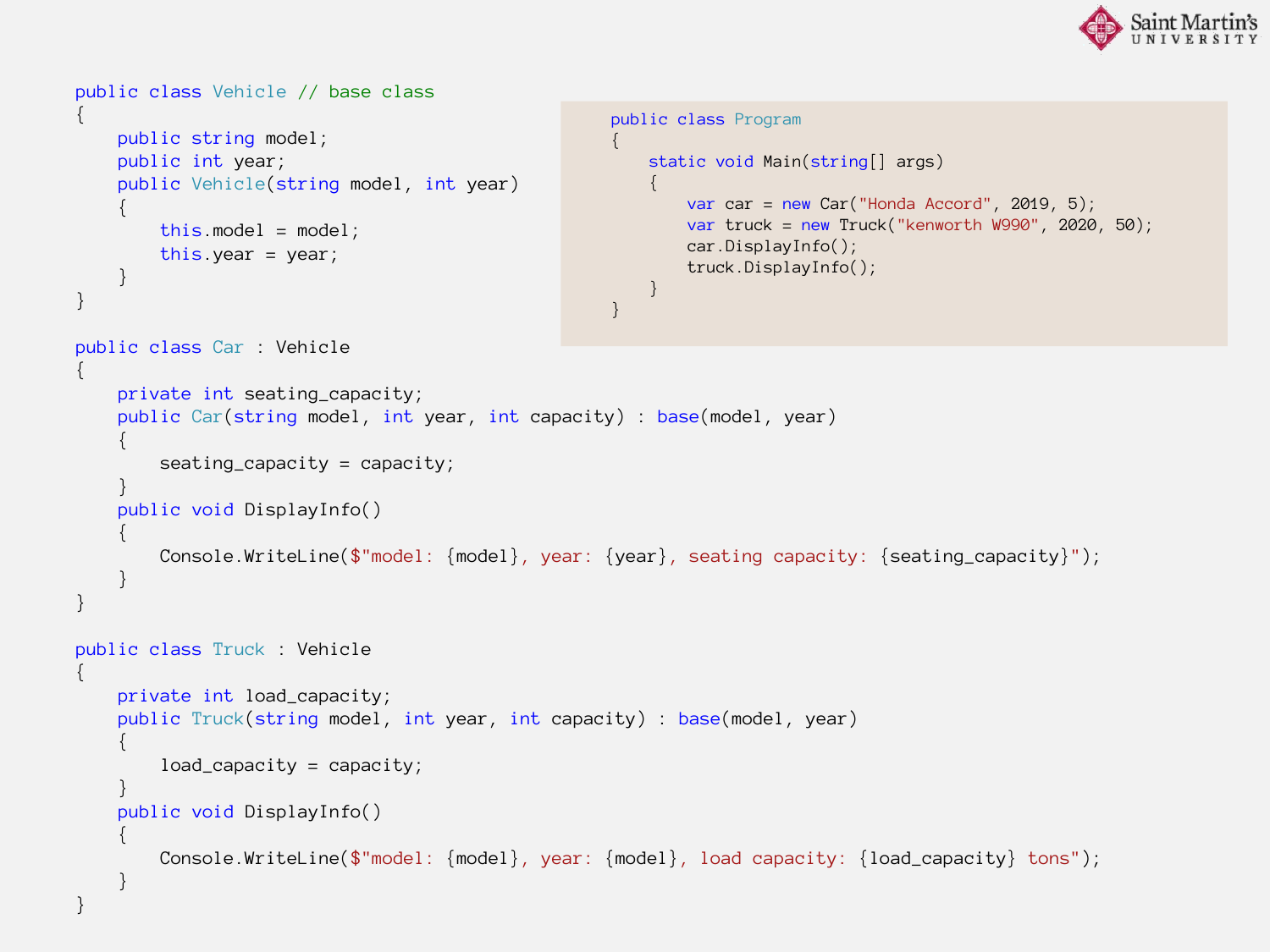

public class Vehicle // base class
    {
        public string model;
        public int year;
        public Vehicle(string model, int year)
        {
            this.model = model;
            this.year = year;
        }
    }

    public class Car : Vehicle
    {
        private int seating_capacity;
        public Car(string model, int year, int capacity) : base(model, year)
        {
            seating_capacity = capacity;
        }
        public void DisplayInfo()
        {
            Console.WriteLine($"model: {model}, year: {year}, seating capacity: {seating_capacity}");
        }
    }

    public class Truck : Vehicle
    {
        private int load_capacity;
        public Truck(string model, int year, int capacity) : base(model, year)
        {
            load_capacity = capacity;
        }
        public void DisplayInfo()
        {
            Console.WriteLine($"model: {model}, year: {model}, load capacity: {load_capacity} tons");
        }
    }
    public class Program
    {
        static void Main(string[] args)
        {
            var car = new Car("Honda Accord", 2019, 5);
            var truck = new Truck("kenworth W990", 2020, 50);
            car.DisplayInfo();
            truck.DisplayInfo();
        }
    }